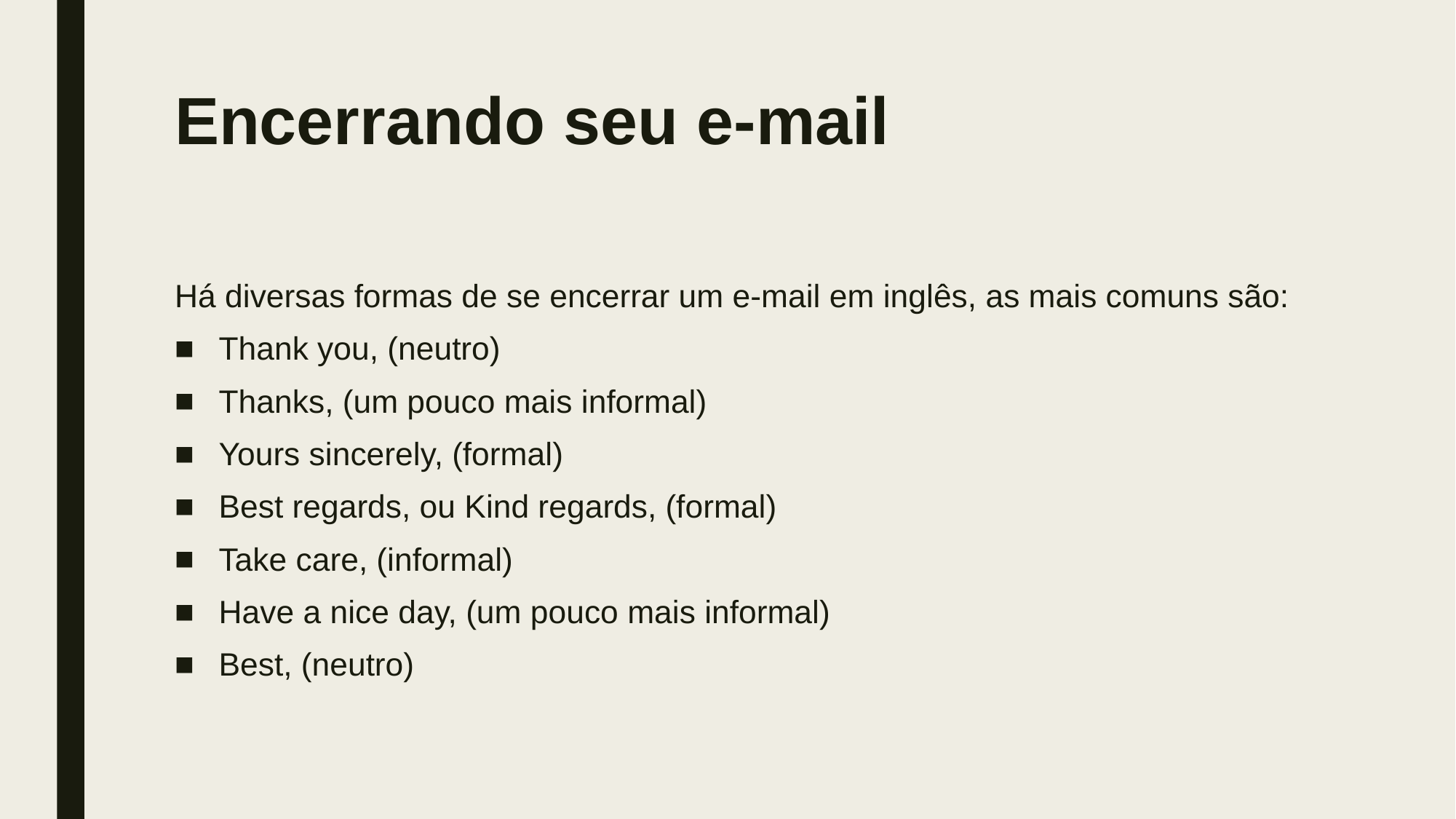

# Encerrando seu e-mail
Há diversas formas de se encerrar um e-mail em inglês, as mais comuns são:
Thank you, (neutro)
Thanks, (um pouco mais informal)
Yours sincerely, (formal)
Best regards, ou Kind regards, (formal)
Take care, (informal)
Have a nice day, (um pouco mais informal)
Best, (neutro)